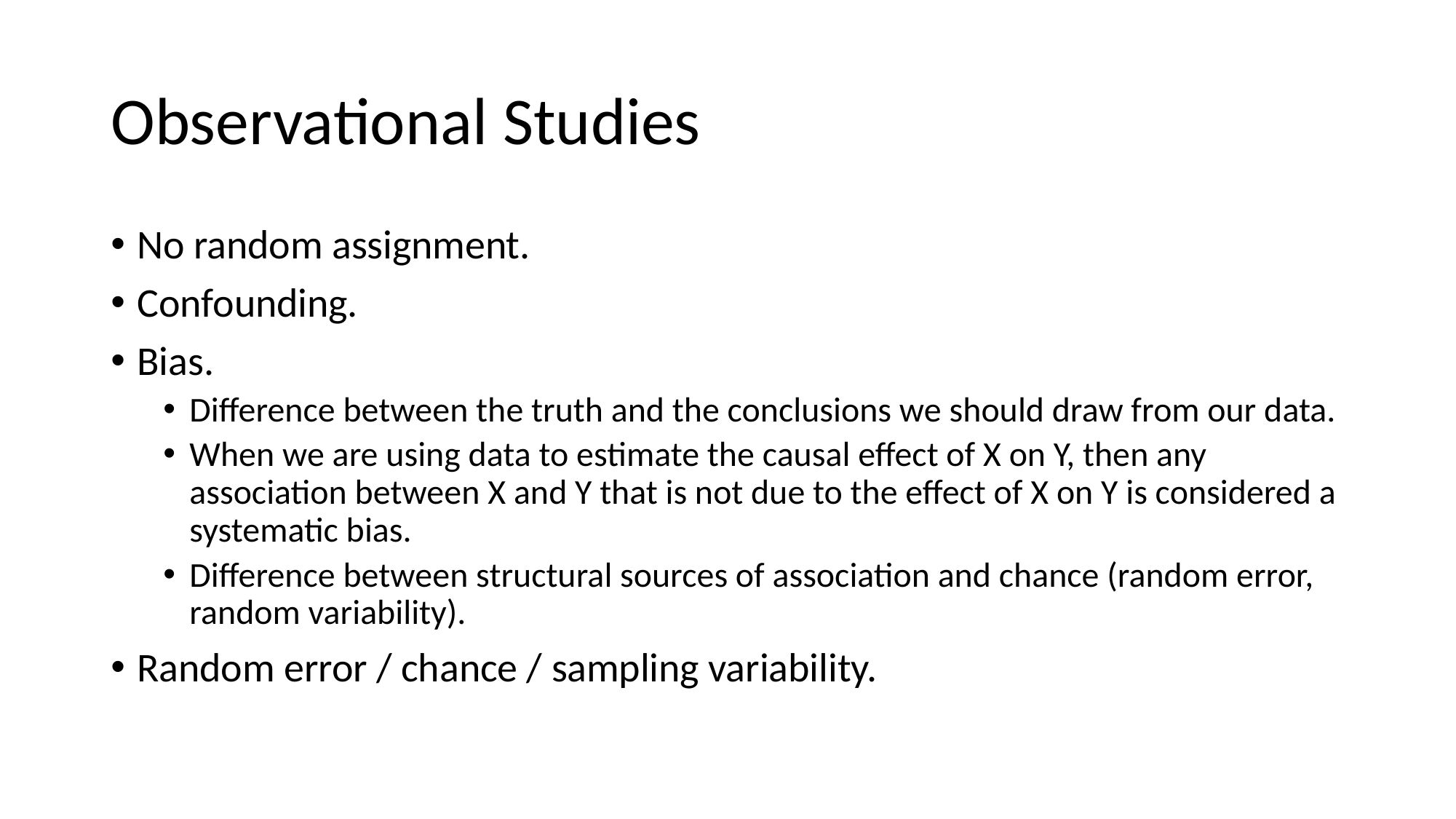

# Observational Studies
No random assignment.
Confounding.
Bias.
Difference between the truth and the conclusions we should draw from our data.
When we are using data to estimate the causal effect of X on Y, then any association between X and Y that is not due to the effect of X on Y is considered a systematic bias.
Difference between structural sources of association and chance (random error, random variability).
Random error / chance / sampling variability.